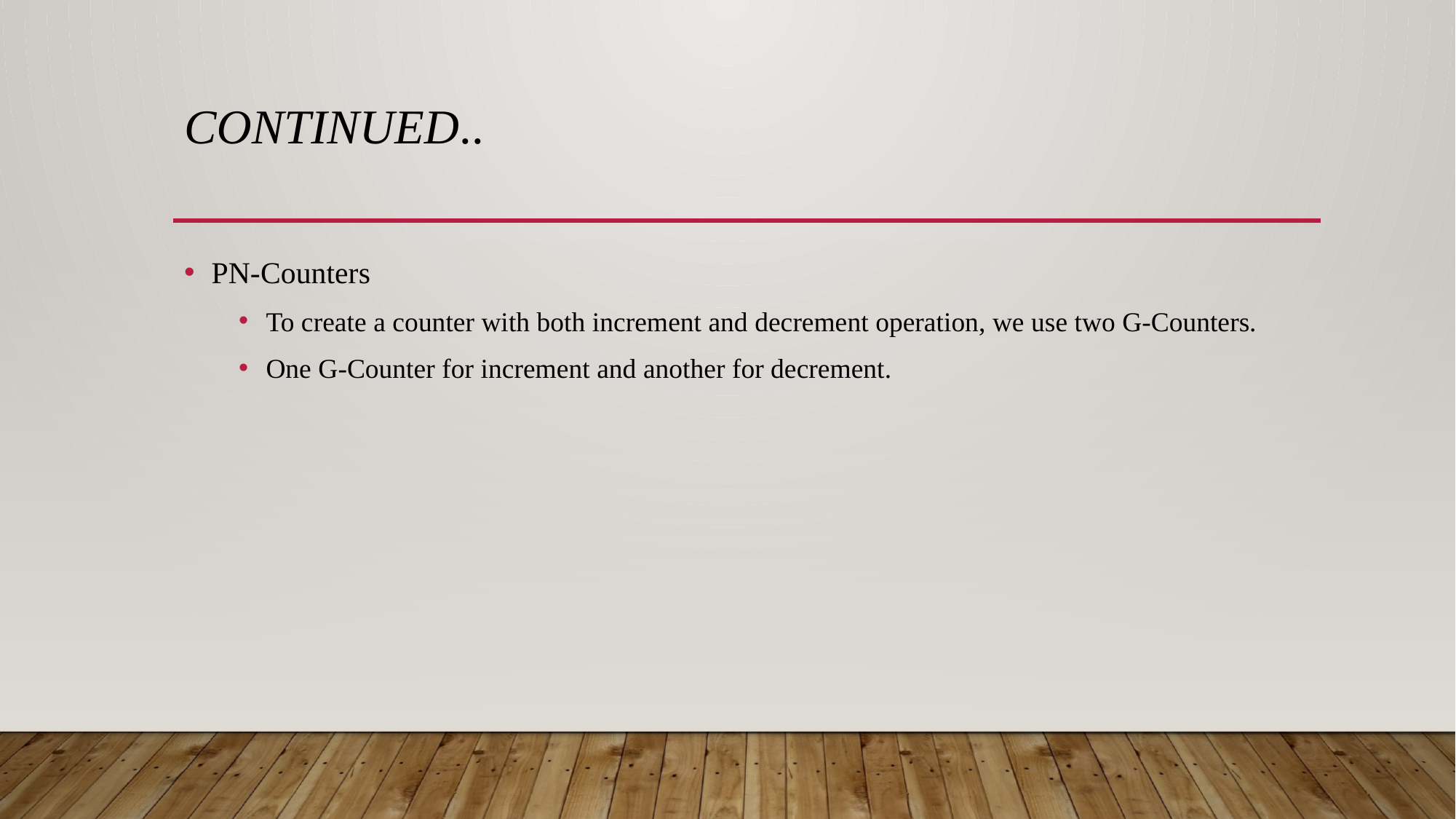

# Continued..
PN-Counters
To create a counter with both increment and decrement operation, we use two G-Counters.
One G-Counter for increment and another for decrement.